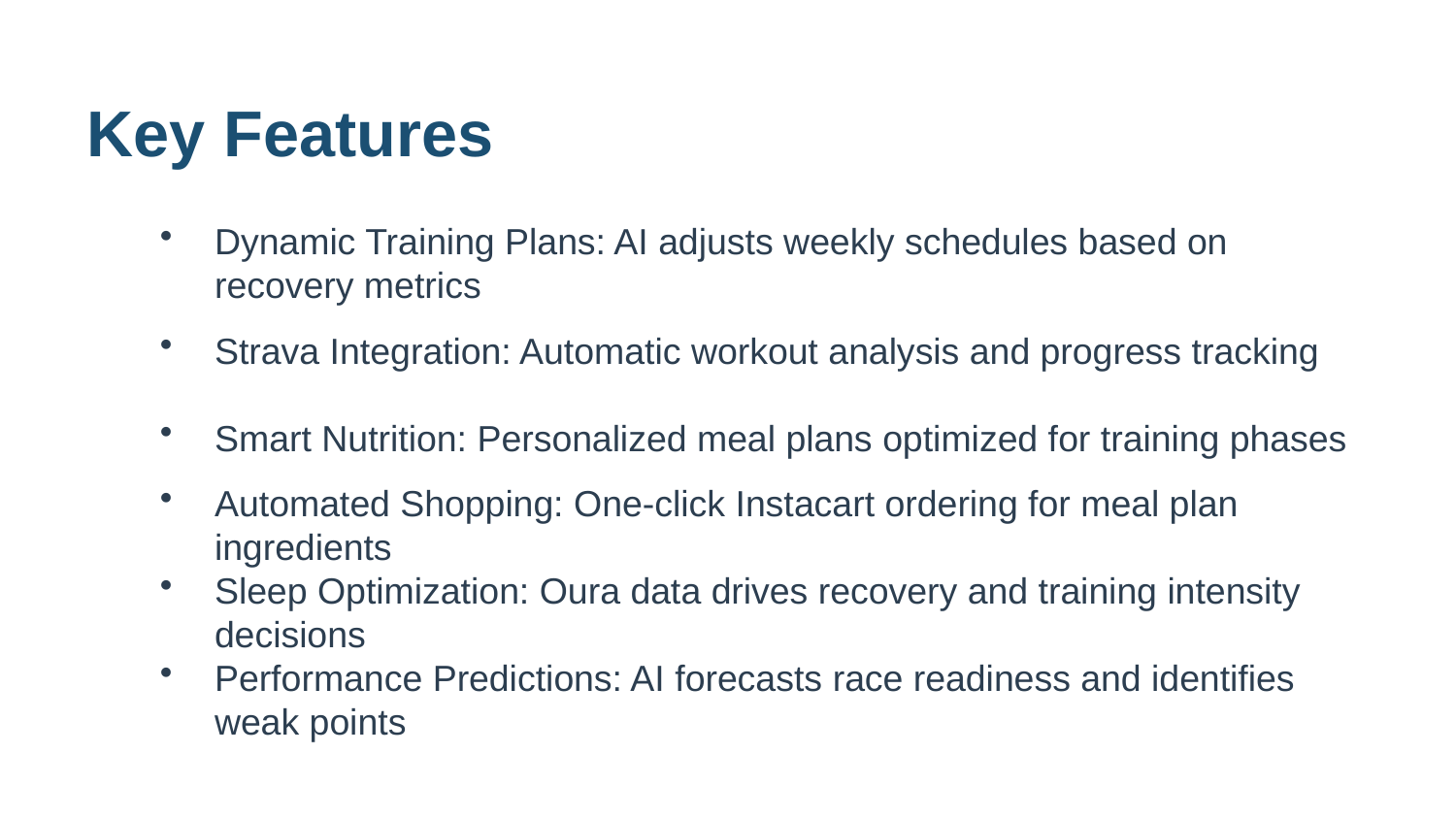

Key Features
Dynamic Training Plans: AI adjusts weekly schedules based on recovery metrics
Strava Integration: Automatic workout analysis and progress tracking
Smart Nutrition: Personalized meal plans optimized for training phases
Automated Shopping: One-click Instacart ordering for meal plan ingredients
Sleep Optimization: Oura data drives recovery and training intensity decisions
Performance Predictions: AI forecasts race readiness and identifies weak points